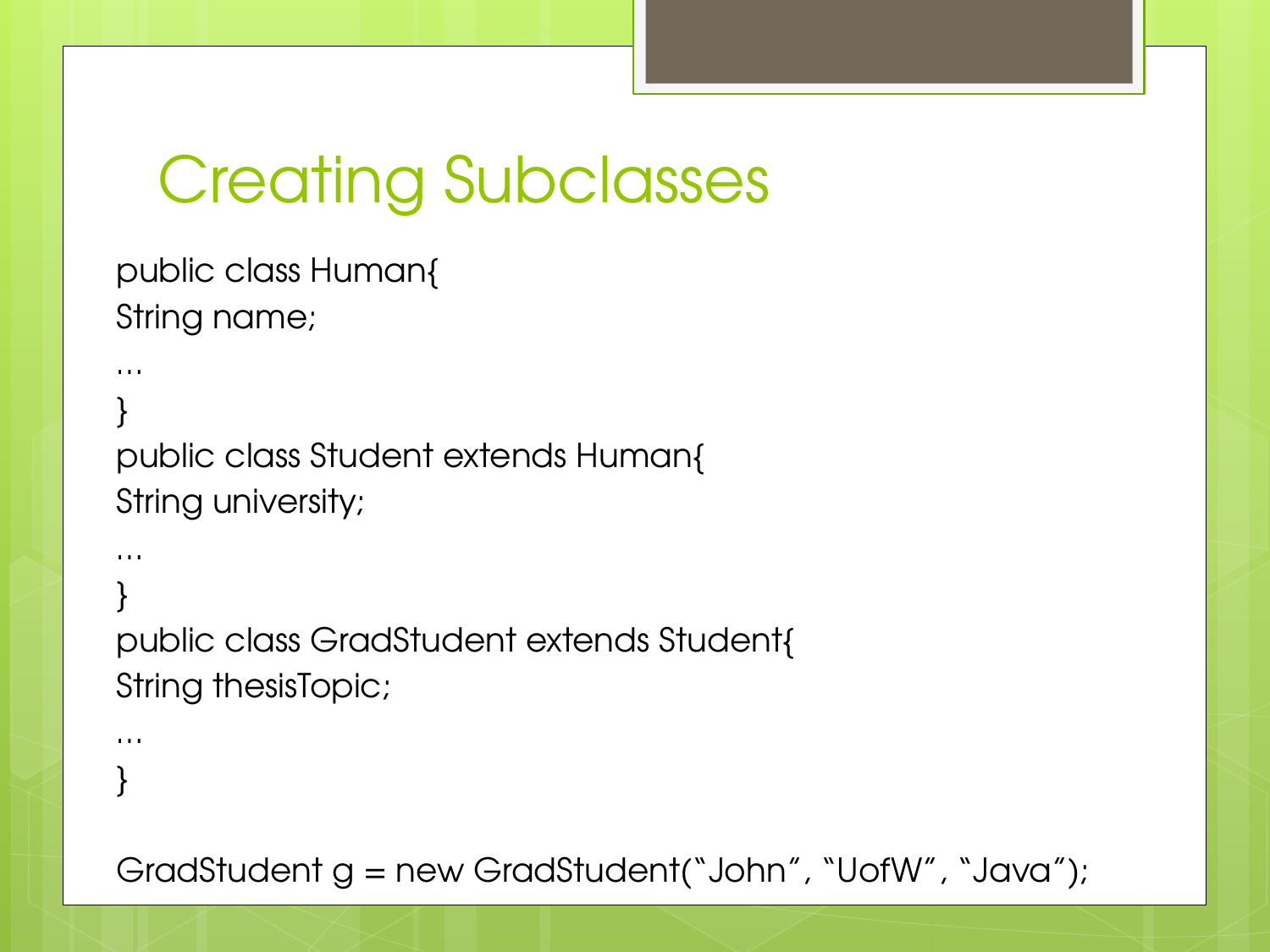

# Creating Subclasses
public class Human{
	String name;
	…
}
public class Student extends Human{
	String university;
	…
}
public class GradStudent extends Student{
	String thesisTopic;
	…
}

GradStudent g = new GradStudent(“John”, “UofW”, “Java”);